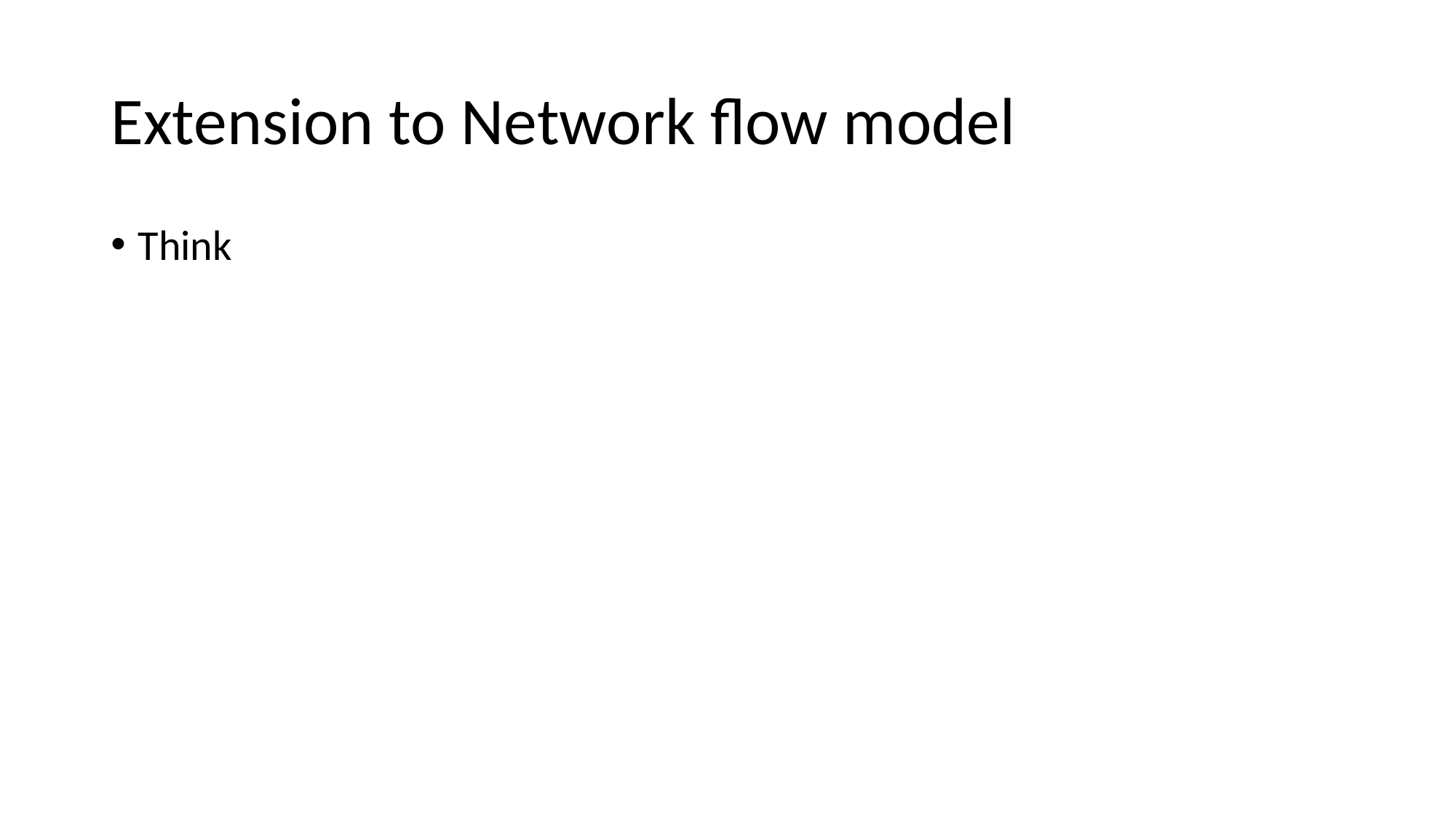

# Extension to Network flow model
Think